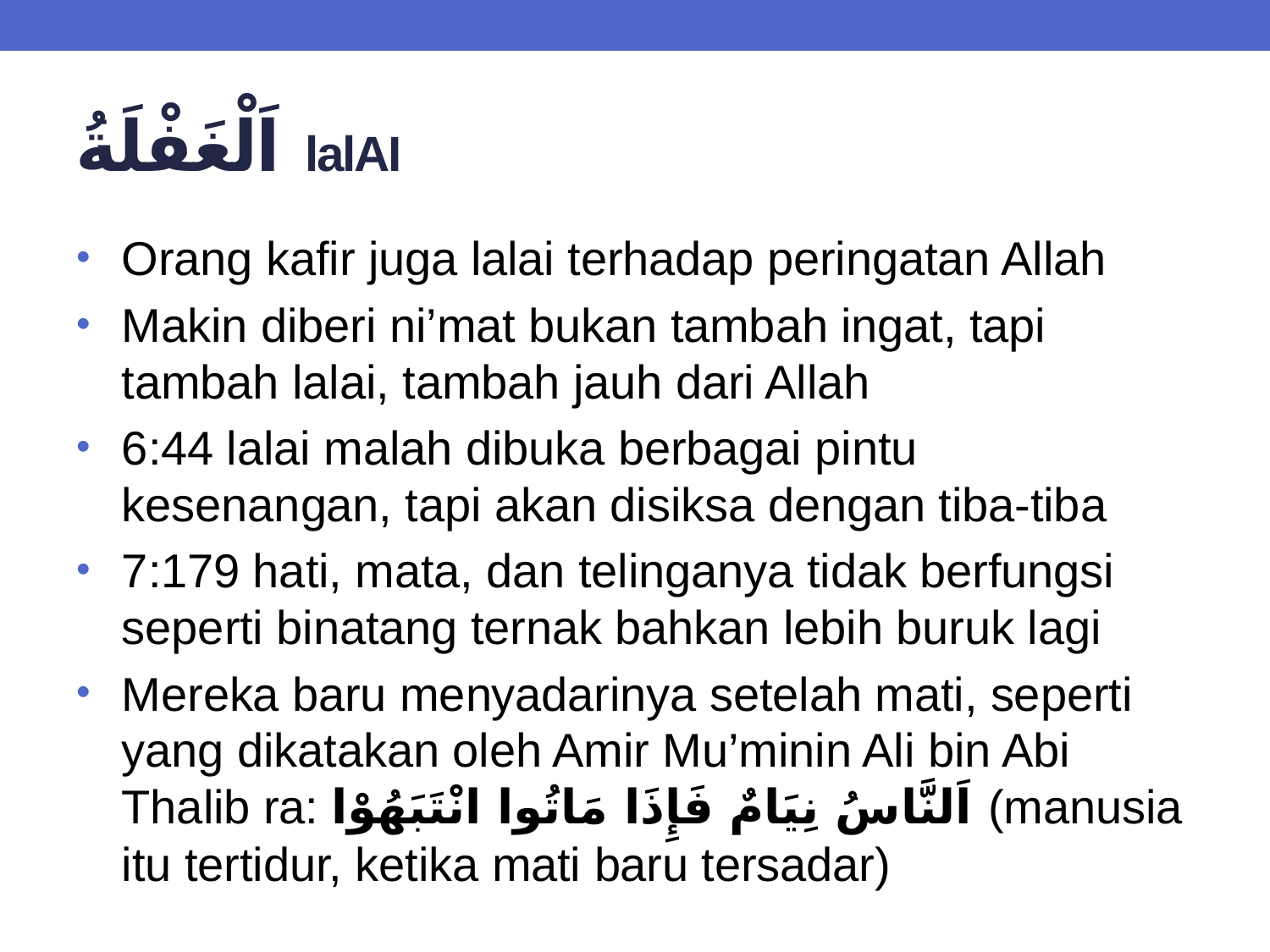

# اَلْغَفْلَةُ lalAI
Orang kafir juga lalai terhadap peringatan Allah
Makin diberi ni’mat bukan tambah ingat, tapi tambah lalai, tambah jauh dari Allah
6:44 lalai malah dibuka berbagai pintu kesenangan, tapi akan disiksa dengan tiba-tiba
7:179 hati, mata, dan telinganya tidak berfungsi seperti binatang ternak bahkan lebih buruk lagi
Mereka baru menyadarinya setelah mati, seperti yang dikatakan oleh Amir Mu’minin Ali bin Abi Thalib ra: اَلنَّاسُ نِيَامٌ فَإِذَا مَاتُوا انْتَبَهُوْا (manusia itu tertidur, ketika mati baru tersadar)